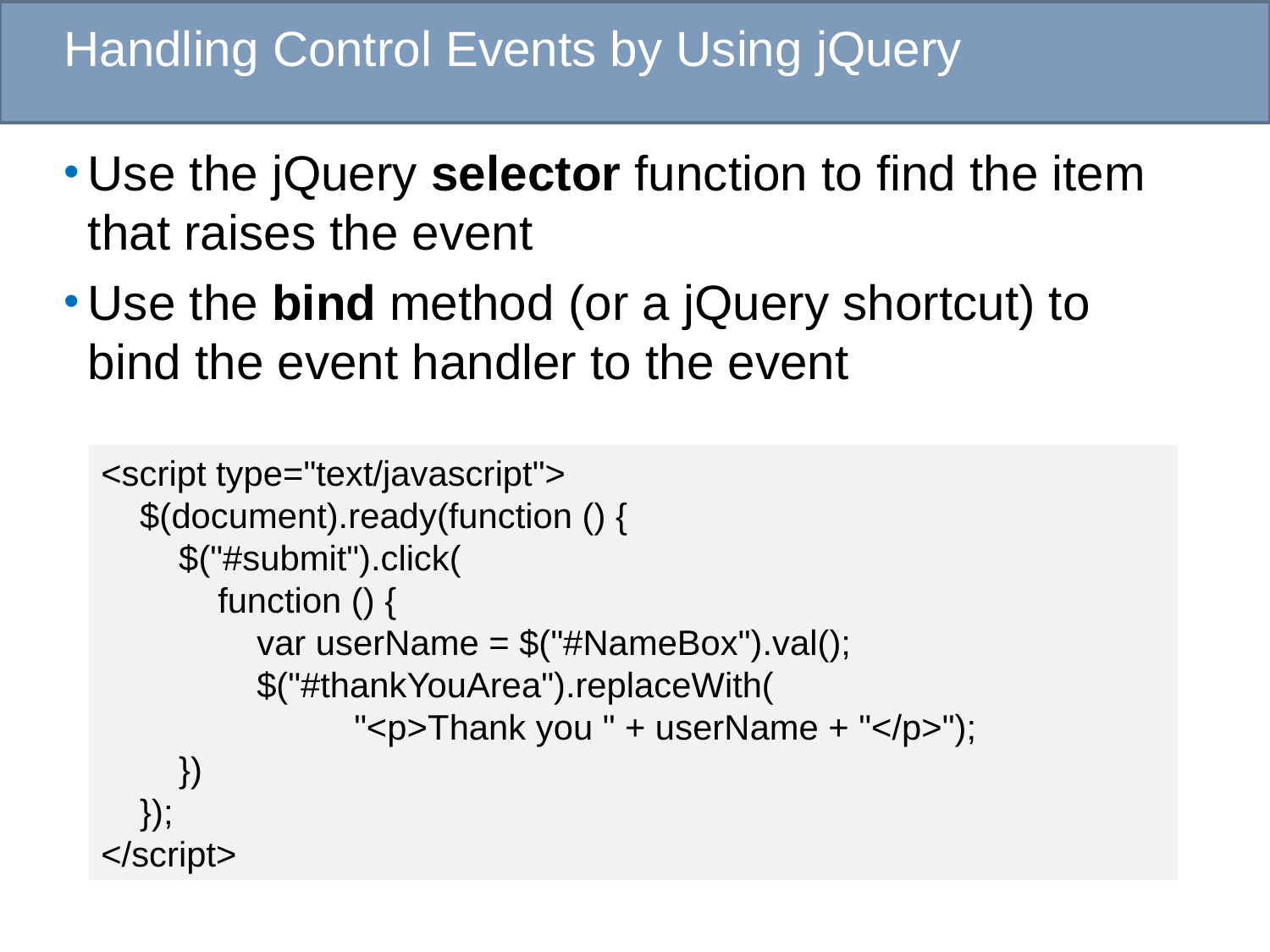

# Handling Control Events by Using jQuery
Use the jQuery selector function to find the item that raises the event
Use the bind method (or a jQuery shortcut) to bind the event handler to the event
<script type="text/javascript">
    $(document).ready(function () {
        $("#submit").click(
            function () {
                var userName = $("#NameBox").val();
                $("#thankYouArea").replaceWith(
                          "<p>Thank you " + userName + "</p>");
        })
    });
</script>